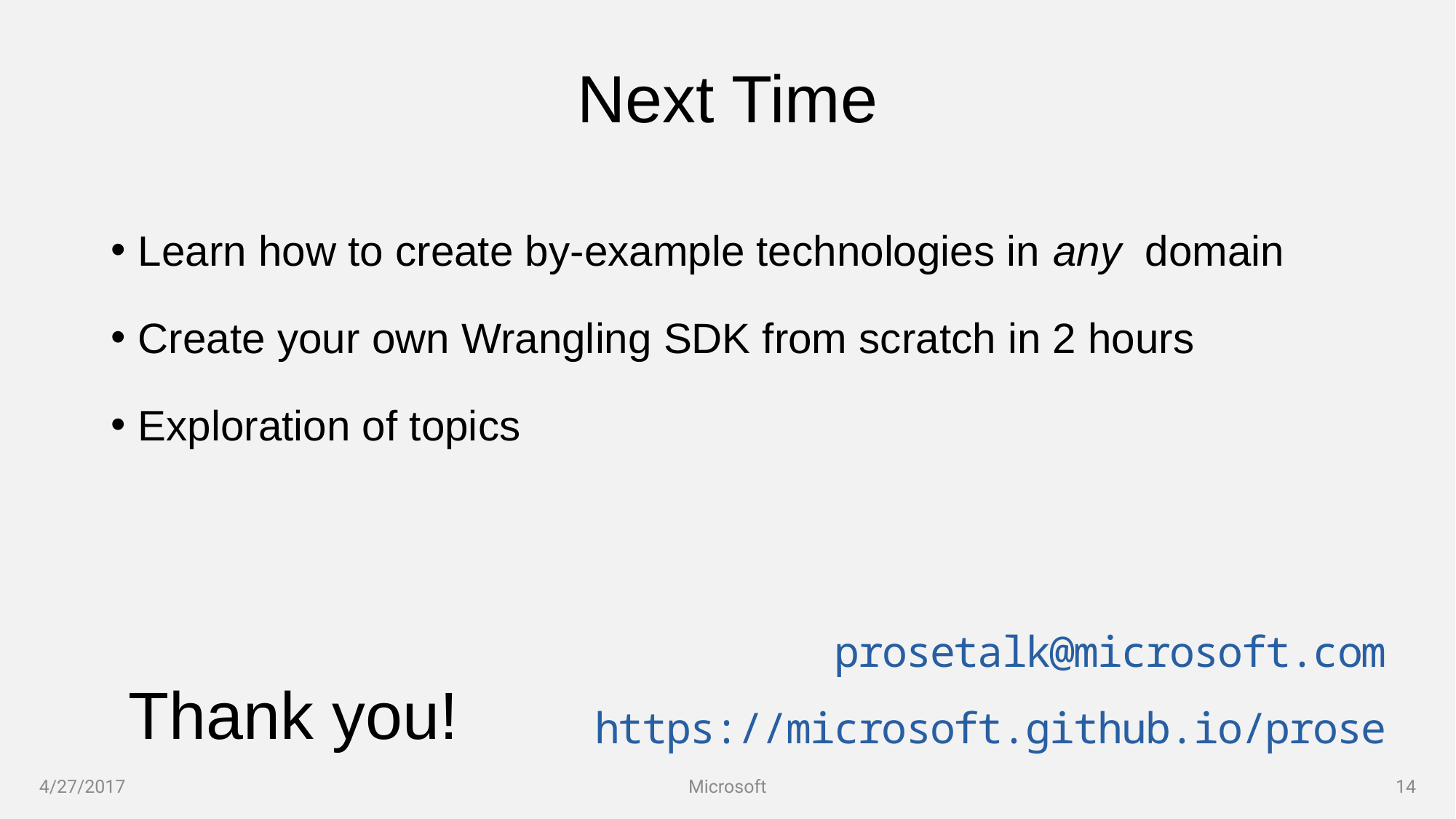

# Next Time
Learn how to create by-example technologies in any  domain
Create your own Wrangling SDK from scratch in 2 hours
Exploration of topics
prosetalk@microsoft.com
https://microsoft.github.io/prose
Thank you!
4/27/2017
Microsoft
14